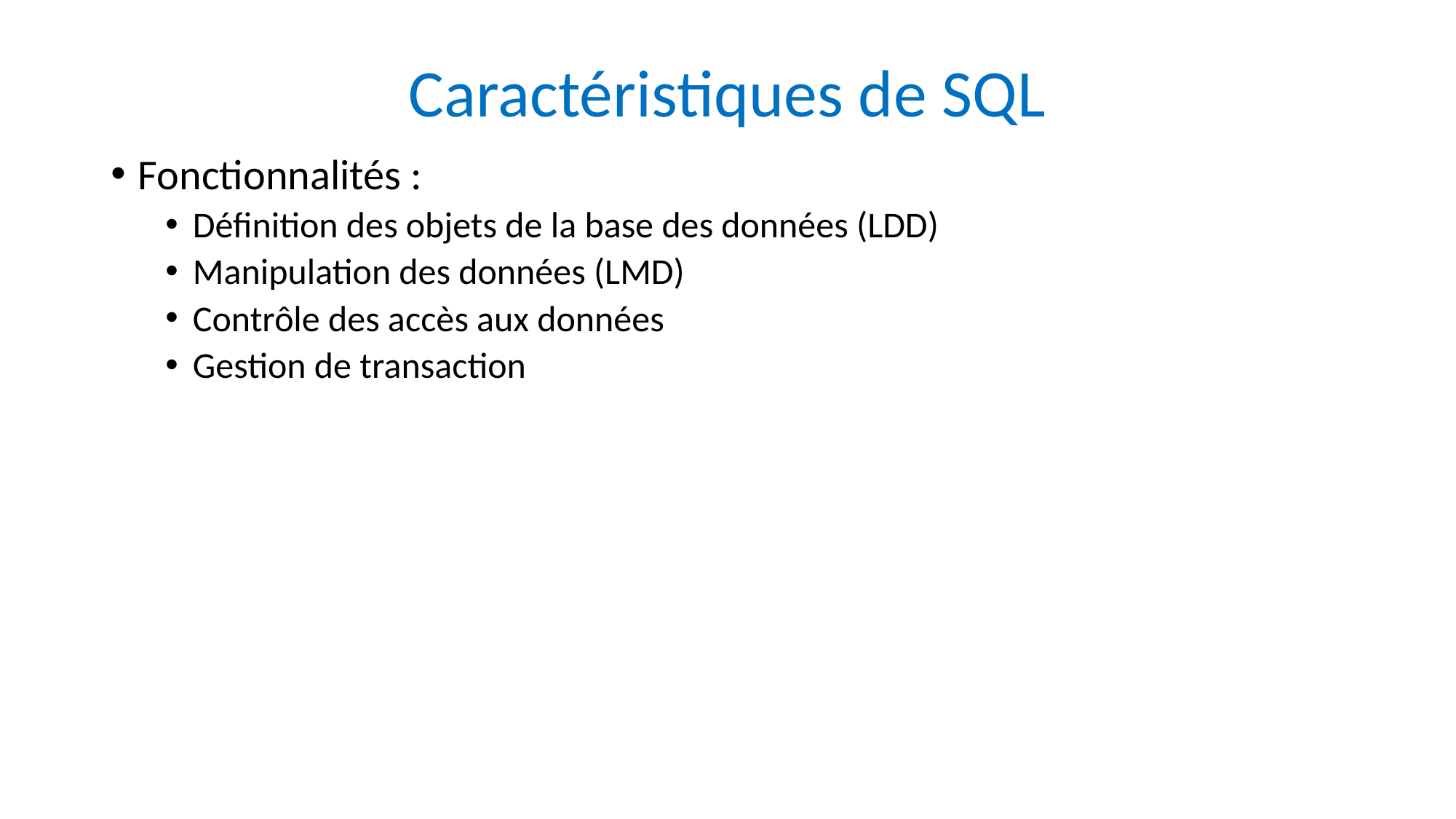

# Caractéristiques de SQL
Fonctionnalités :
Définition des objets de la base des données (LDD)
Manipulation des données (LMD)
Contrôle des accès aux données
Gestion de transaction